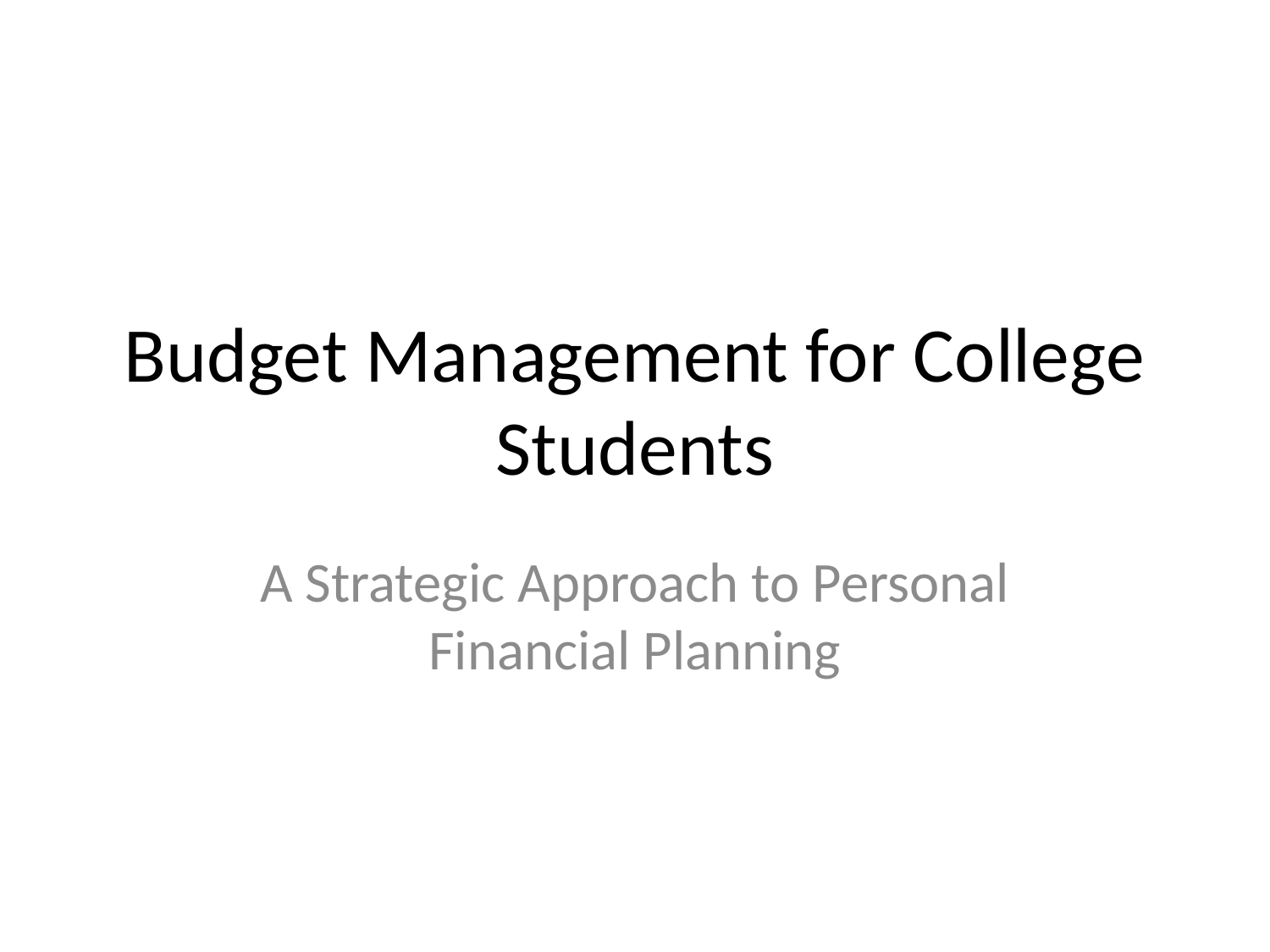

# Budget Management for College Students
A Strategic Approach to Personal Financial Planning